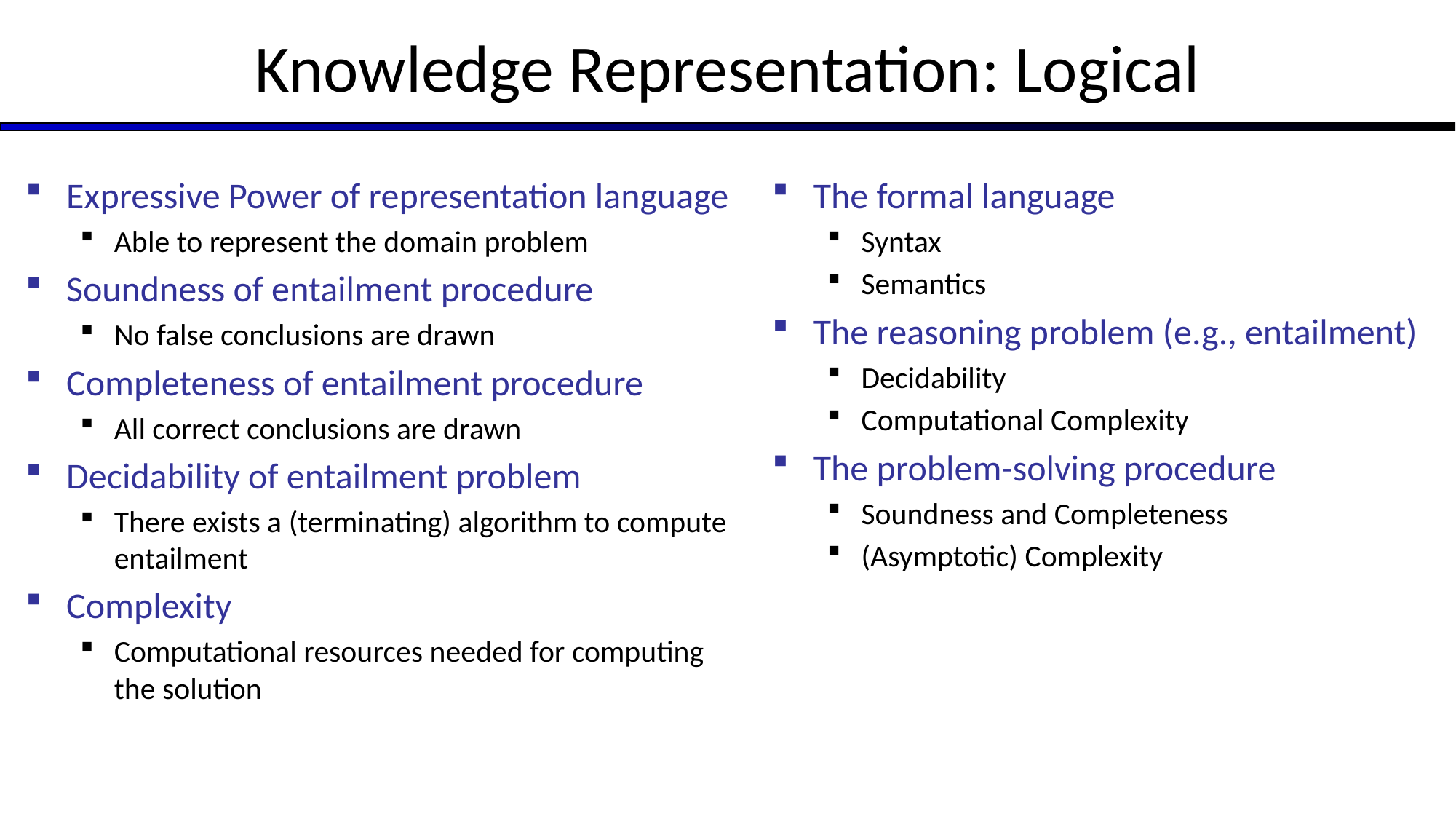

# Knowledge Representation: Logical
Expressive Power of representation language
Able to represent the domain problem
Soundness of entailment procedure
No false conclusions are drawn
Completeness of entailment procedure
All correct conclusions are drawn
Decidability of entailment problem
There exists a (terminating) algorithm to compute entailment
Complexity
Computational resources needed for computing the solution
The formal language
Syntax
Semantics
The reasoning problem (e.g., entailment)
Decidability
Computational Complexity
The problem-solving procedure
Soundness and Completeness
(Asymptotic) Complexity